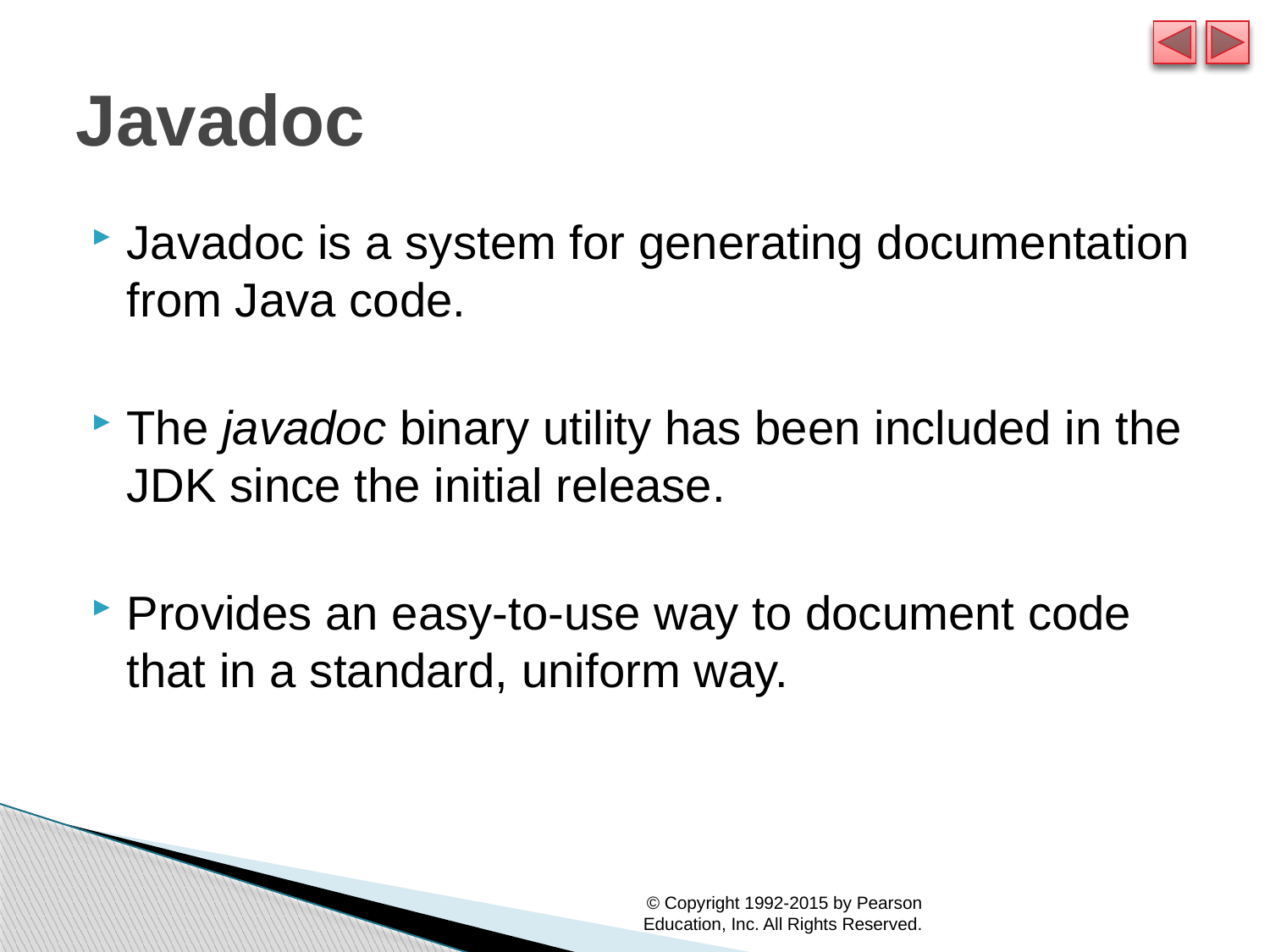

# Javadoc
Javadoc is a system for generating documentation from Java code.

The javadoc binary utility has been included in the JDK since the initial release.

Provides an easy-to-use way to document code that in a standard, uniform way.

© Copyright 1992-2015 by Pearson Education, Inc. All Rights Reserved.